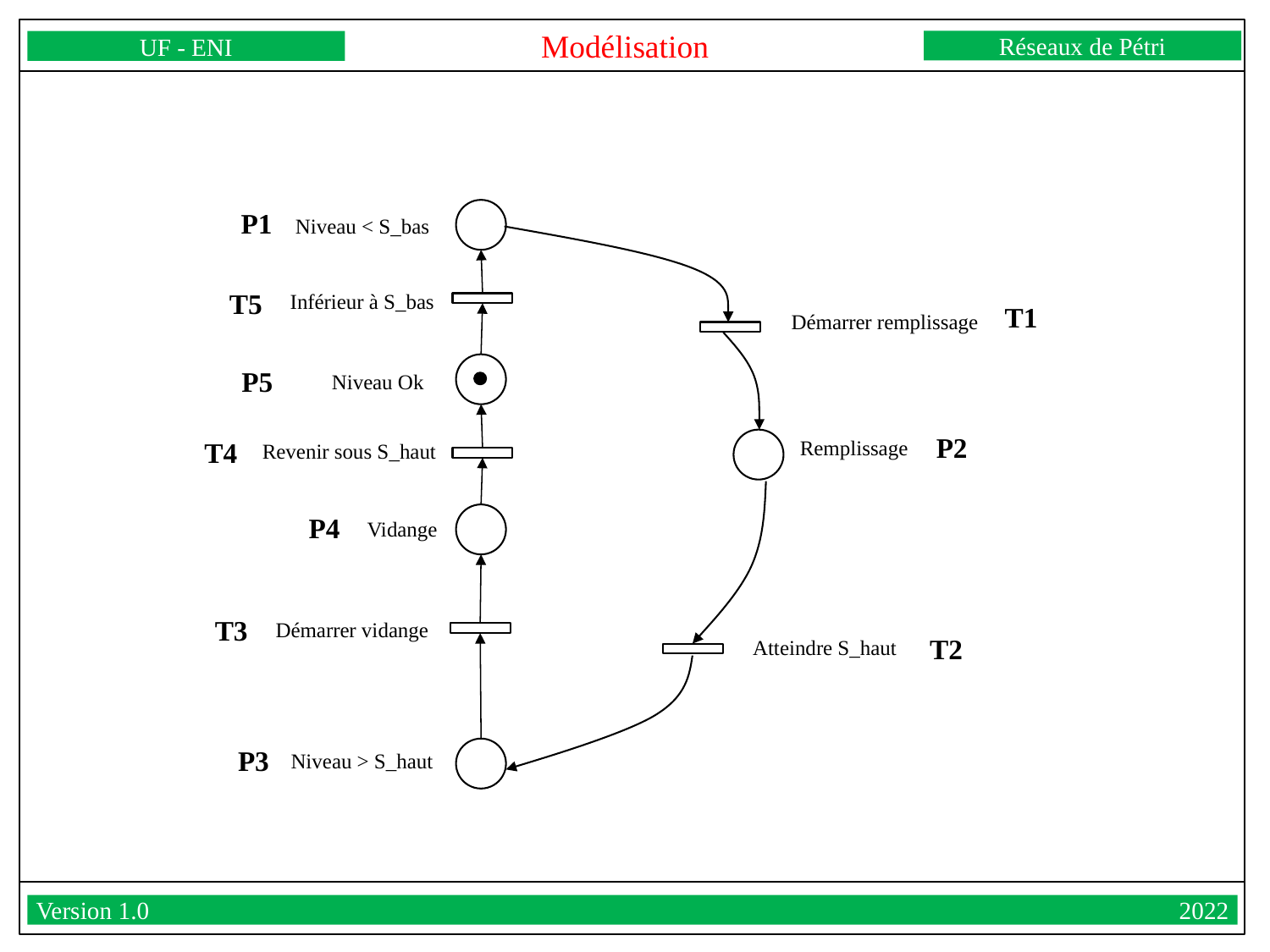

Modélisation
Réseaux de Pétri
UF - ENI
Version 1.0									2022
P1

Niveau < S_bas

T5
Inférieur à S_bas

T1
Démarrer remplissage

P5
Niveau Ok

P2
Remplissage
T4

Revenir sous S_haut

P4

Vidange
T3
Démarrer vidange

T2
Atteindre S_haut

P3

Niveau > S_haut